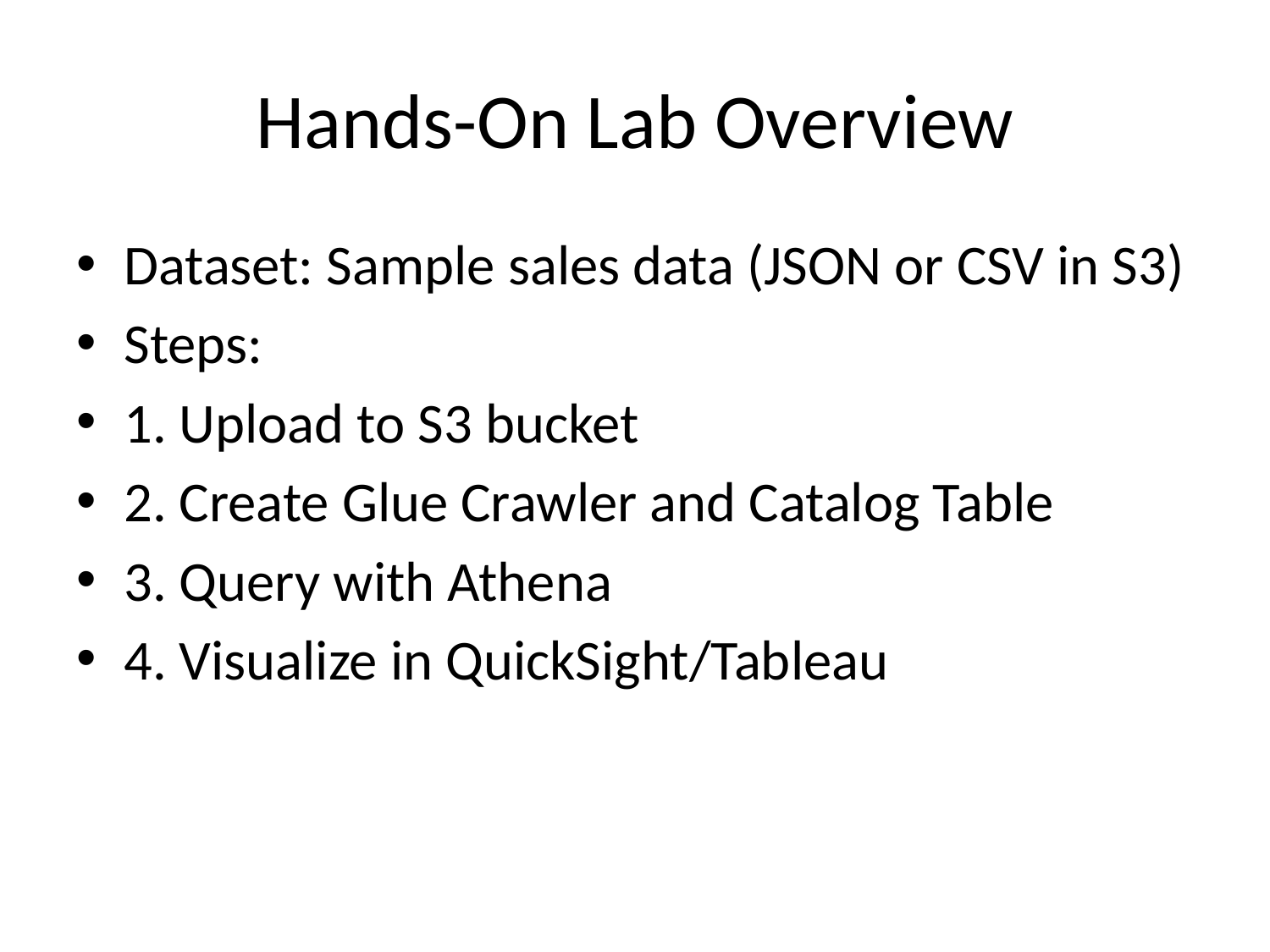

# Hands-On Lab Overview
Dataset: Sample sales data (JSON or CSV in S3)
Steps:
1. Upload to S3 bucket
2. Create Glue Crawler and Catalog Table
3. Query with Athena
4. Visualize in QuickSight/Tableau